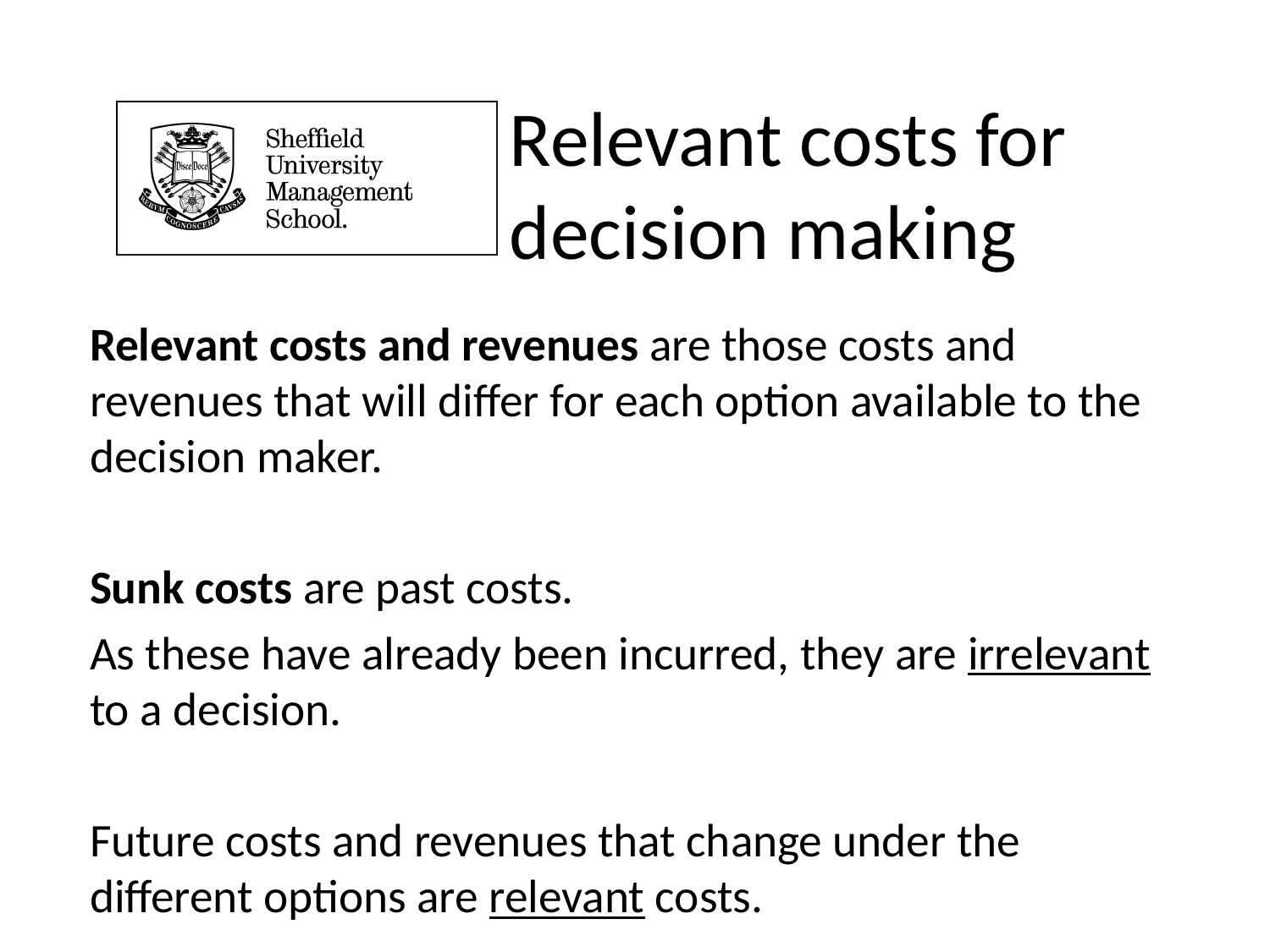

# Relevant costs for decision making
Relevant costs and revenues are those costs and revenues that will differ for each option available to the decision maker.

Sunk costs are past costs.
As these have already been incurred, they are irrelevant to a decision.

Future costs and revenues that change under the different options are relevant costs.